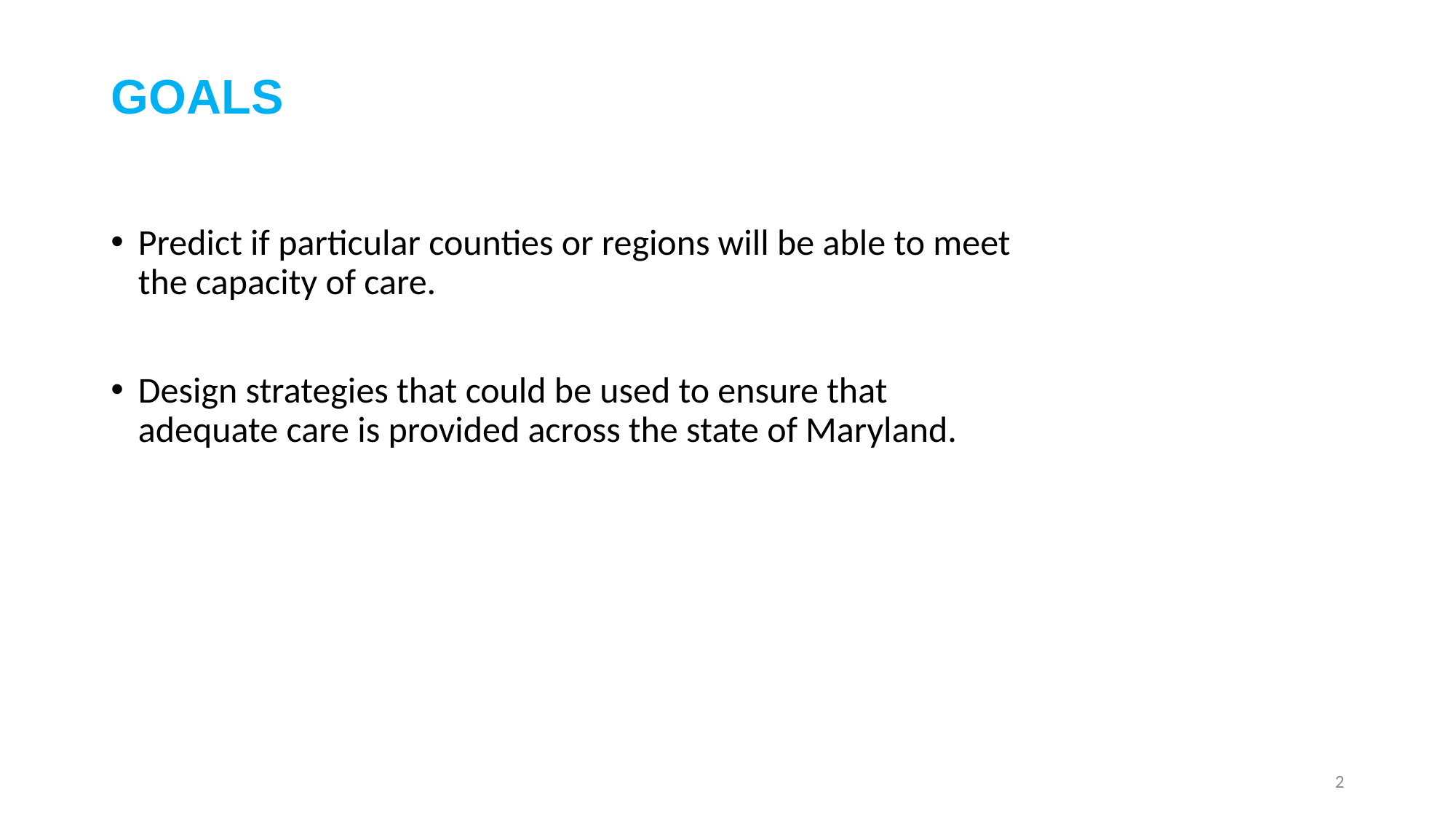

# GOALS
Predict if particular counties or regions will be able to meet the capacity of care.

Design strategies that could be used to ensure that adequate care is provided across the state of Maryland.
2